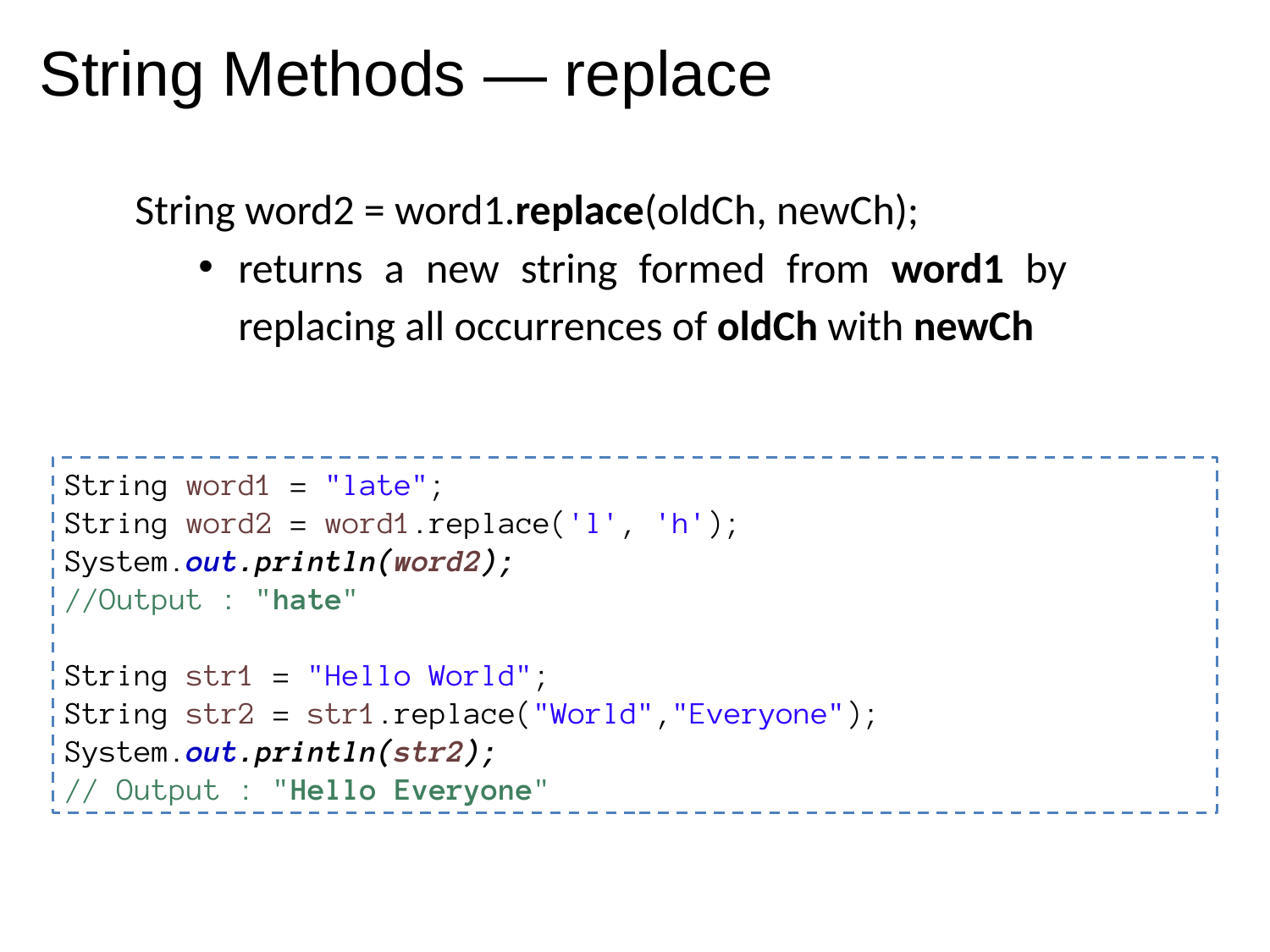

# String Methods — replace
String word2 = word1.replace(oldCh, newCh);
returns a new string formed from word1 by replacing all occurrences of oldCh with newCh
String word1 = "late";
String word2 = word1.replace('l', 'h');
System.out.println(word2);
//Output : "hate"

String str1 = "Hello World";
String str2 = str1.replace("World","Everyone");
System.out.println(str2);
// Output : "Hello Everyone"